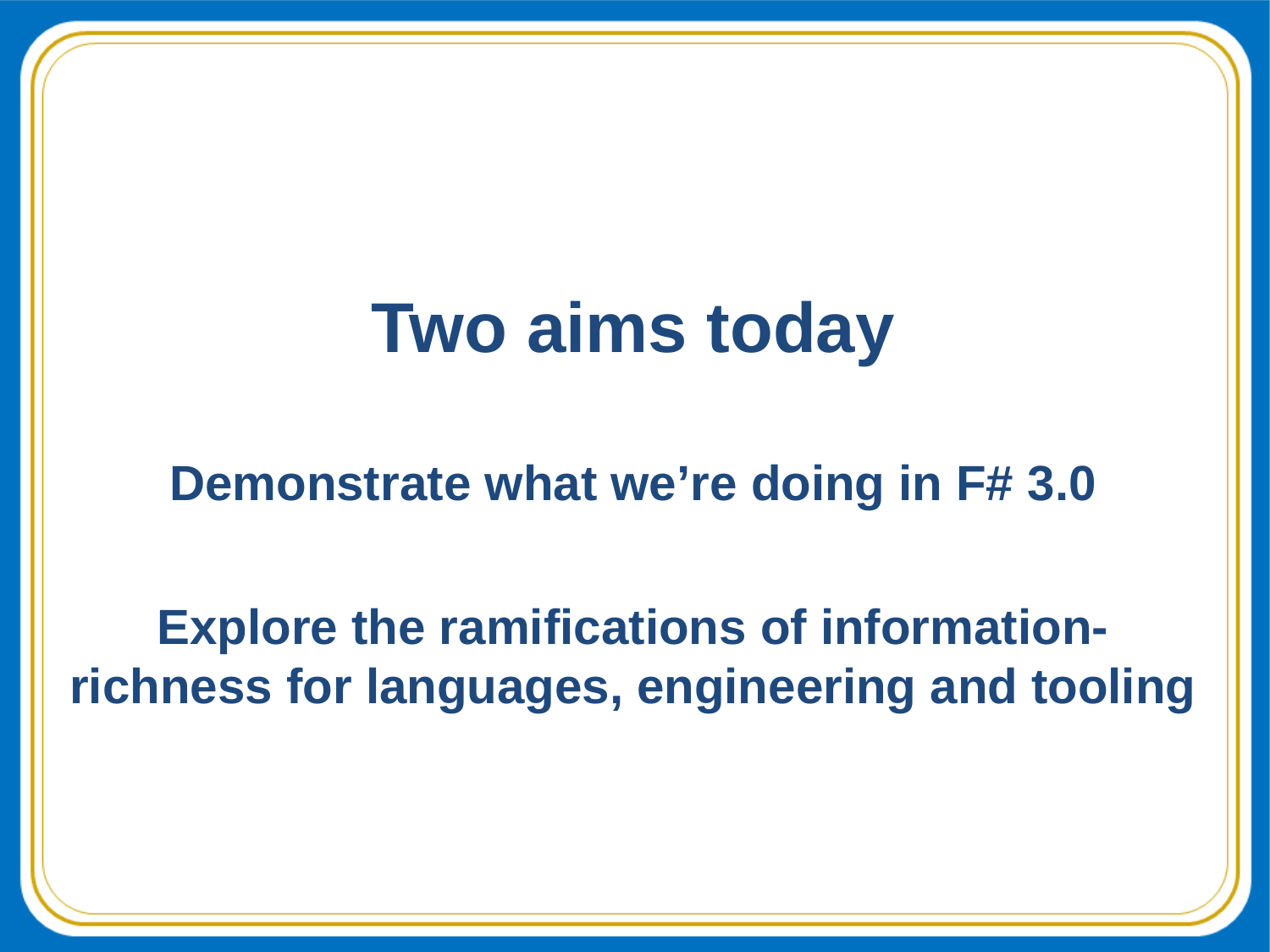

# Two aims today Demonstrate what we’re doing in F# 3.0 Explore the ramifications of information-richness for languages, engineering and tooling